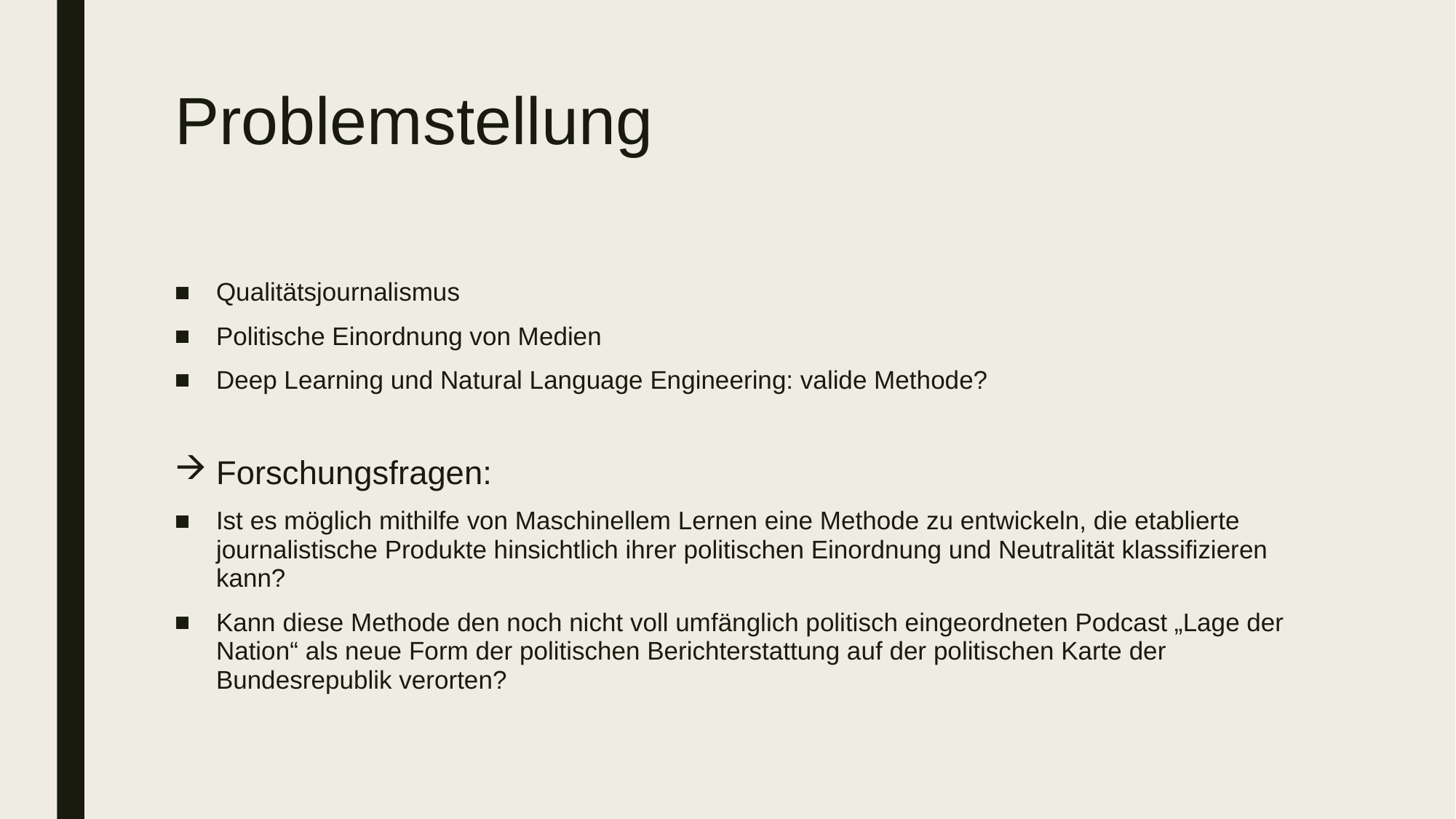

# Problemstellung
Qualitätsjournalismus
Politische Einordnung von Medien
Deep Learning und Natural Language Engineering: valide Methode?

Forschungsfragen:
Ist es möglich mithilfe von Maschinellem Lernen eine Methode zu entwickeln, die etablierte journalistische Produkte hinsichtlich ihrer politischen Einordnung und Neutralität klassifizieren kann?
Kann diese Methode den noch nicht voll umfänglich politisch eingeordneten Podcast „Lage der Nation“ als neue Form der politischen Berichterstattung auf der politischen Karte der Bundesrepublik verorten?